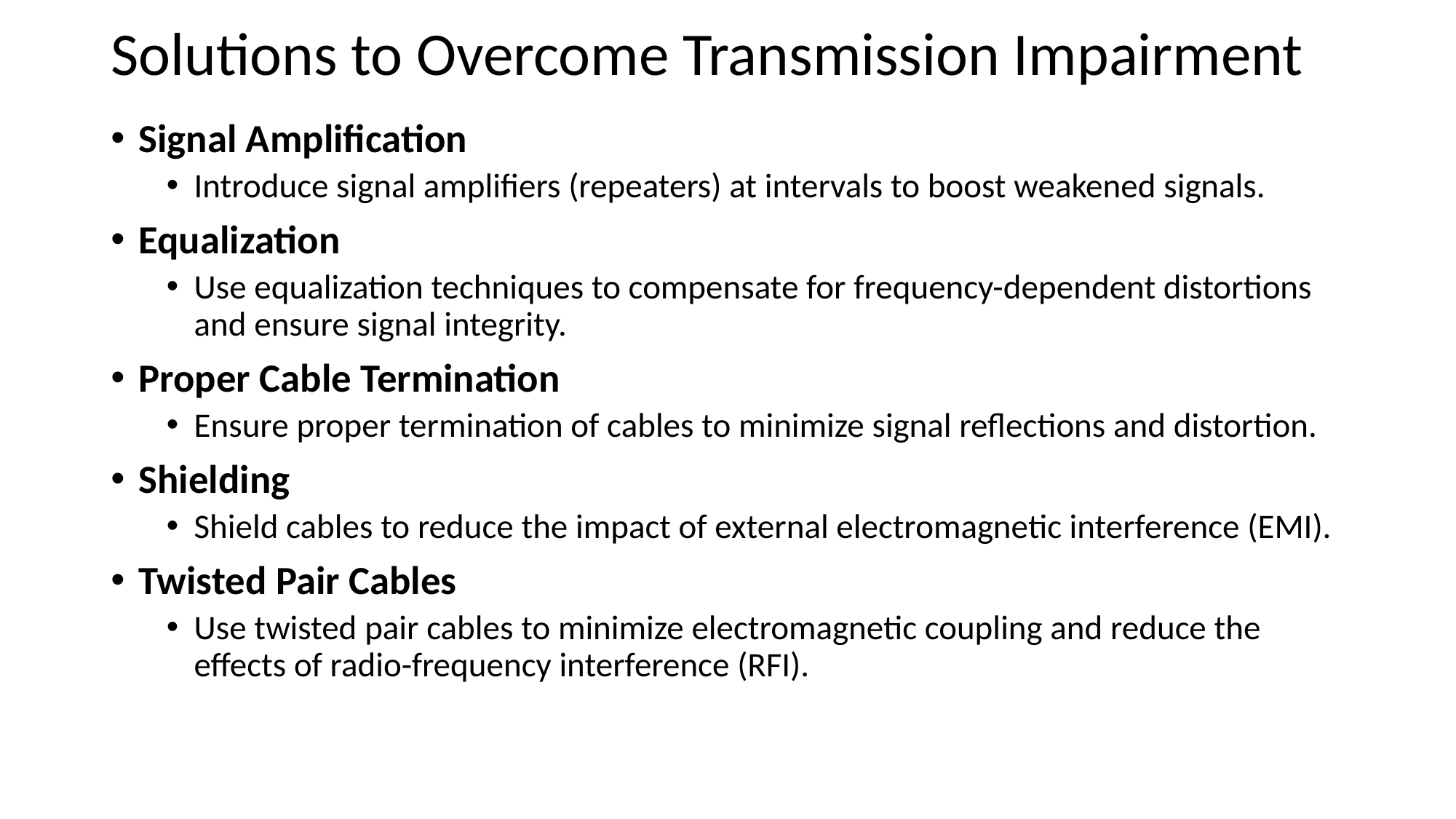

# Solutions to Overcome Transmission Impairment
Signal Amplification
Introduce signal amplifiers (repeaters) at intervals to boost weakened signals.
Equalization
Use equalization techniques to compensate for frequency-dependent distortions and ensure signal integrity.
Proper Cable Termination
Ensure proper termination of cables to minimize signal reflections and distortion.
Shielding
Shield cables to reduce the impact of external electromagnetic interference (EMI).
Twisted Pair Cables
Use twisted pair cables to minimize electromagnetic coupling and reduce the effects of radio-frequency interference (RFI).